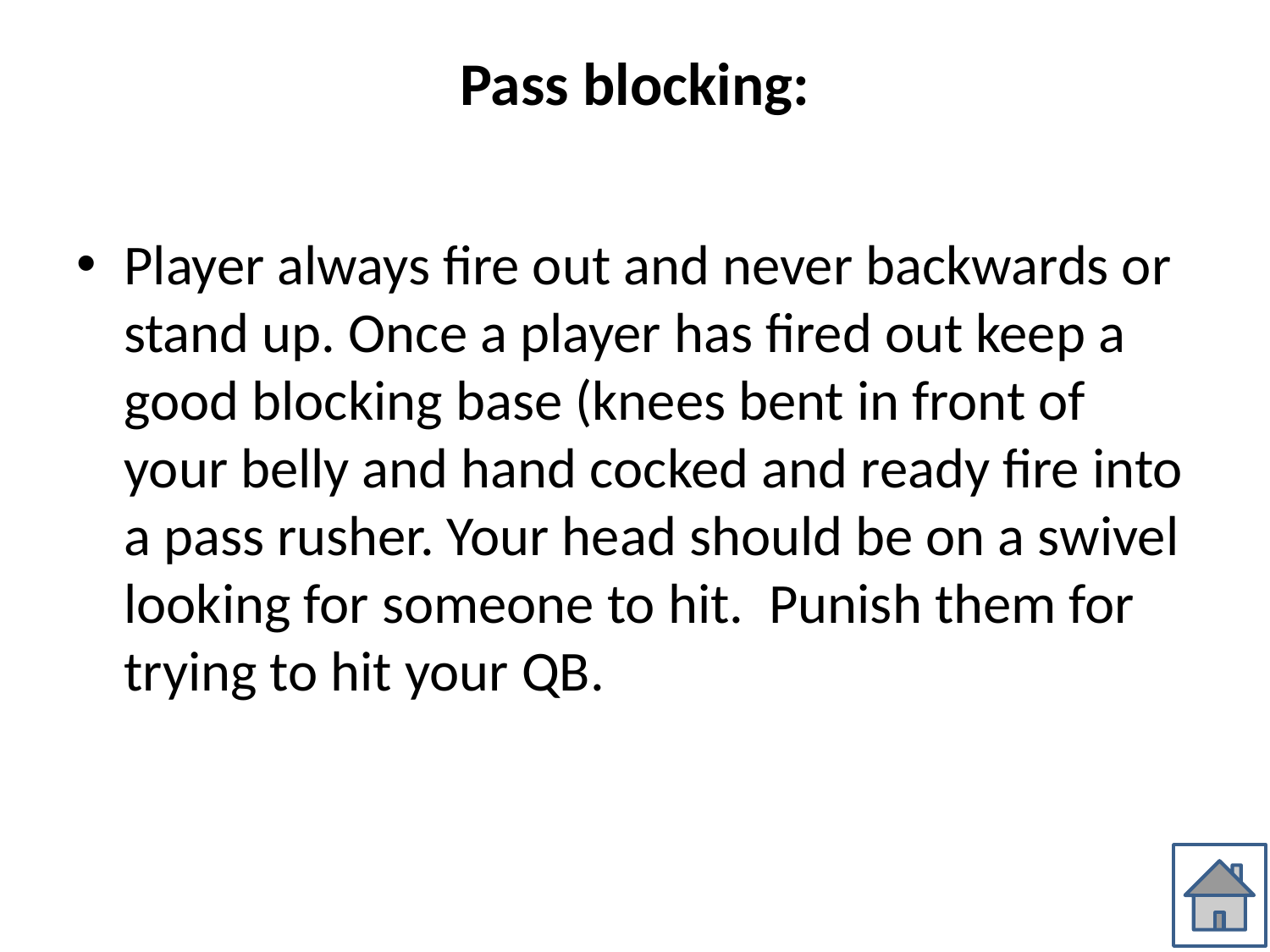

# Pass blocking:
Player always fire out and never backwards or stand up. Once a player has fired out keep a good blocking base (knees bent in front of your belly and hand cocked and ready fire into a pass rusher. Your head should be on a swivel looking for someone to hit.  Punish them for trying to hit your QB.